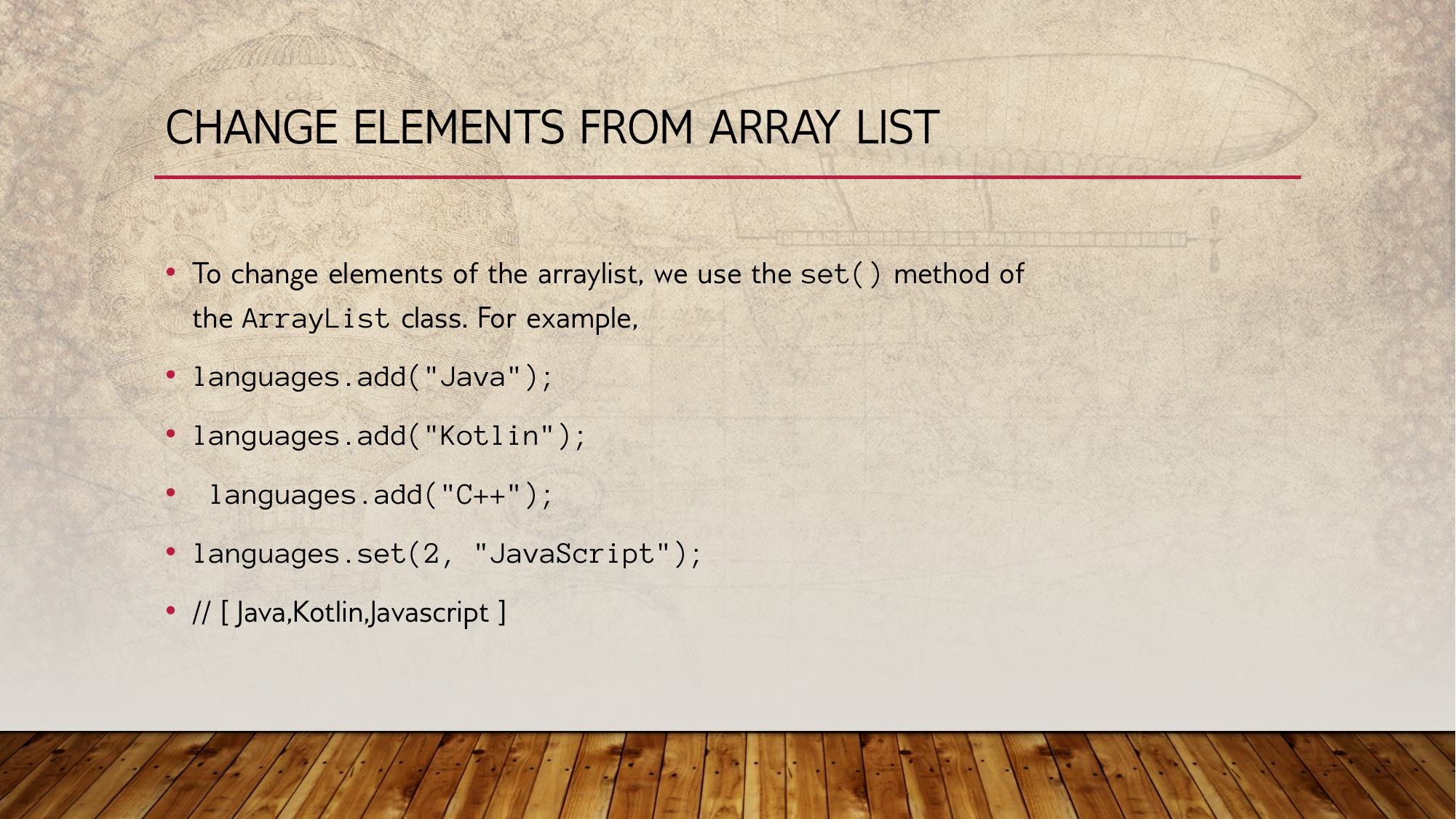

# Change elements from array list
To change elements of the arraylist, we use the set() method of the ArrayList class. For example,
languages.add("Java");
languages.add("Kotlin");
 languages.add("C++");
languages.set(2, "JavaScript");
// [ Java,Kotlin,Javascript ]